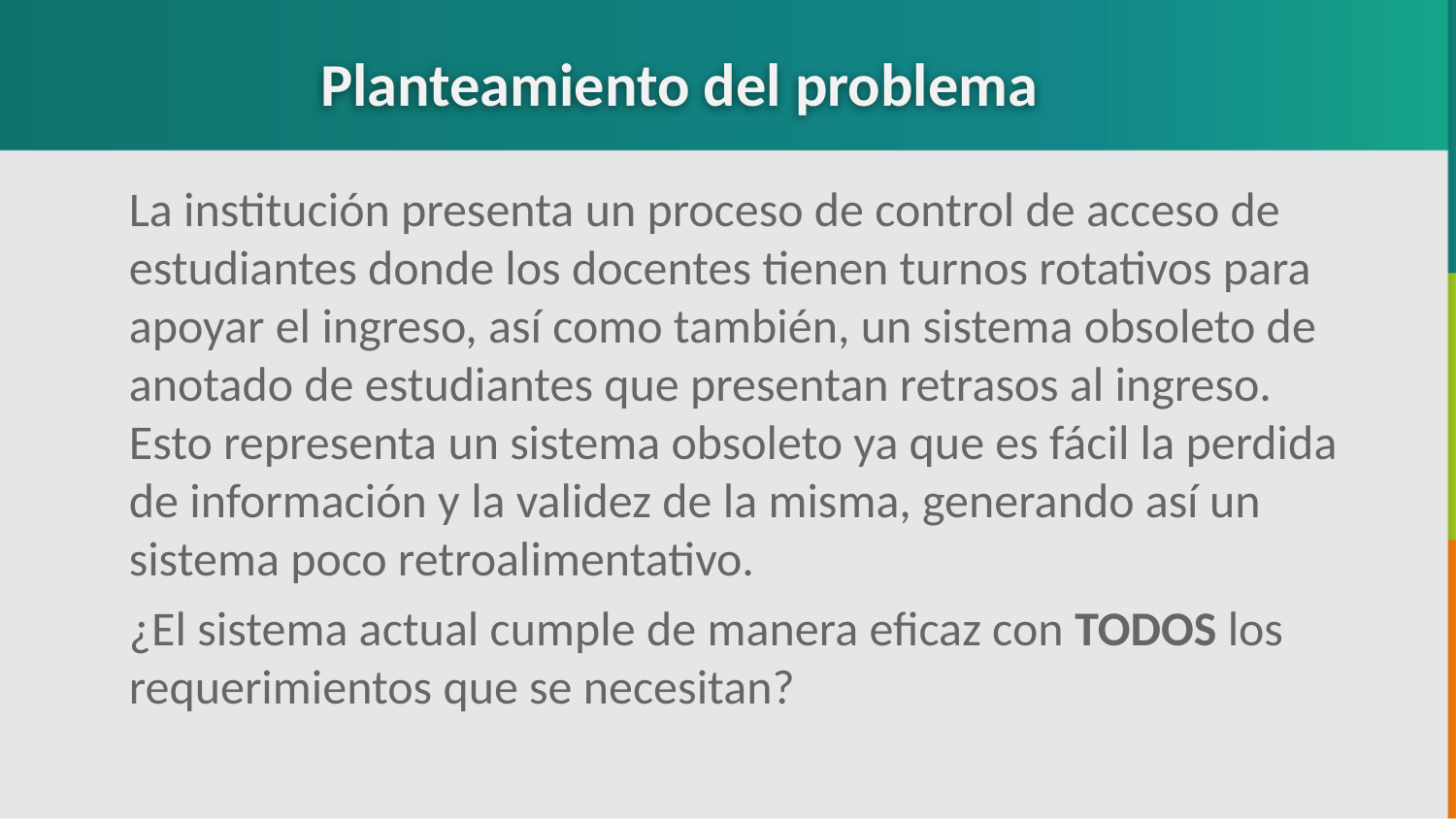

Planteamiento del problema
La institución presenta un proceso de control de acceso de estudiantes donde los docentes tienen turnos rotativos para apoyar el ingreso, así como también, un sistema obsoleto de anotado de estudiantes que presentan retrasos al ingreso. Esto representa un sistema obsoleto ya que es fácil la perdida de información y la validez de la misma, generando así un sistema poco retroalimentativo.
¿El sistema actual cumple de manera eficaz con TODOS los requerimientos que se necesitan?